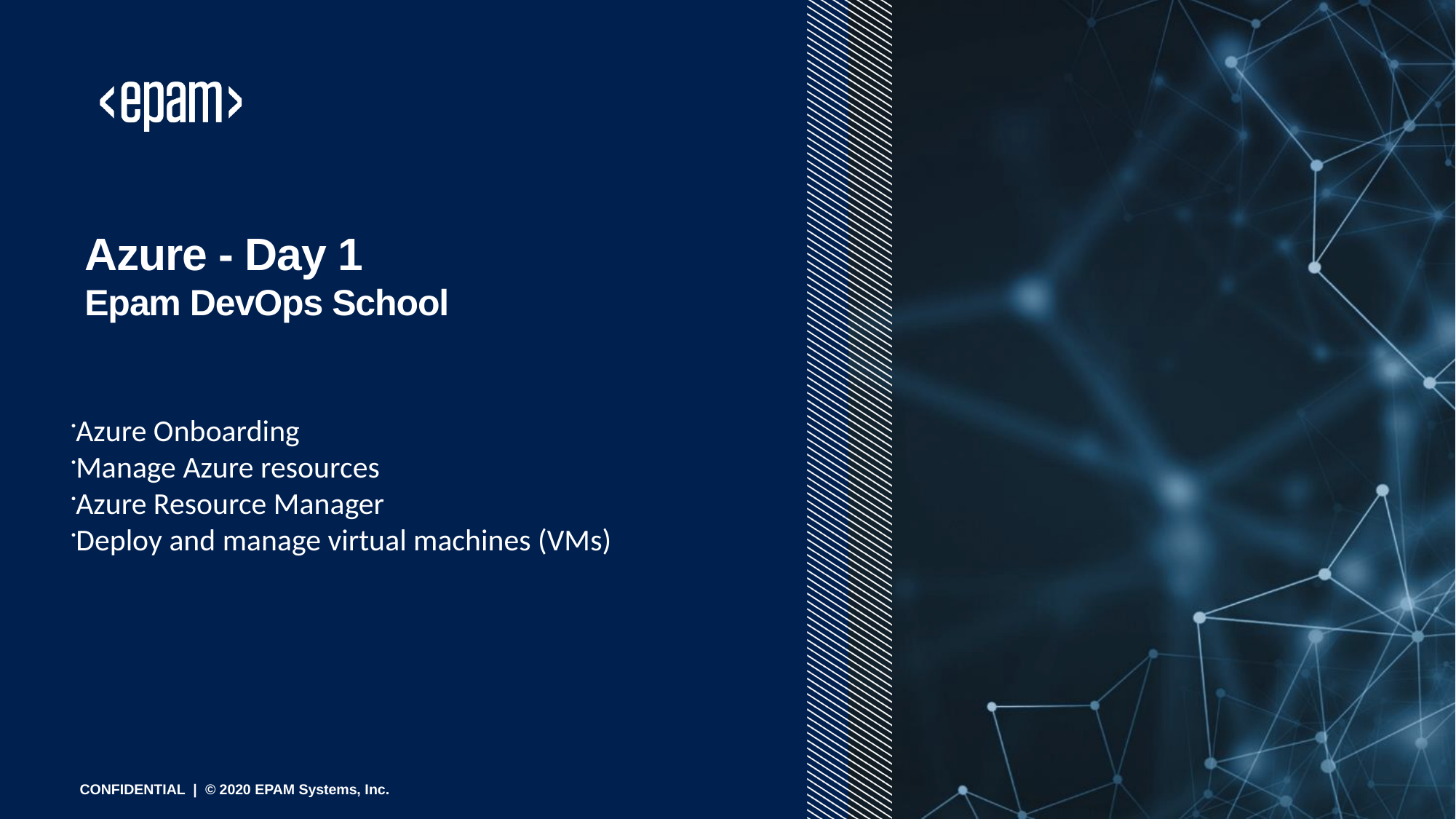

# Azure - Day 1 Epam DevOps School
Azure Onboarding
Manage Azure resources
Azure Resource Manager
Deploy and manage virtual machines (VMs)
CONFIDENTIAL  |  © 2020 EPAM Systems, Inc.